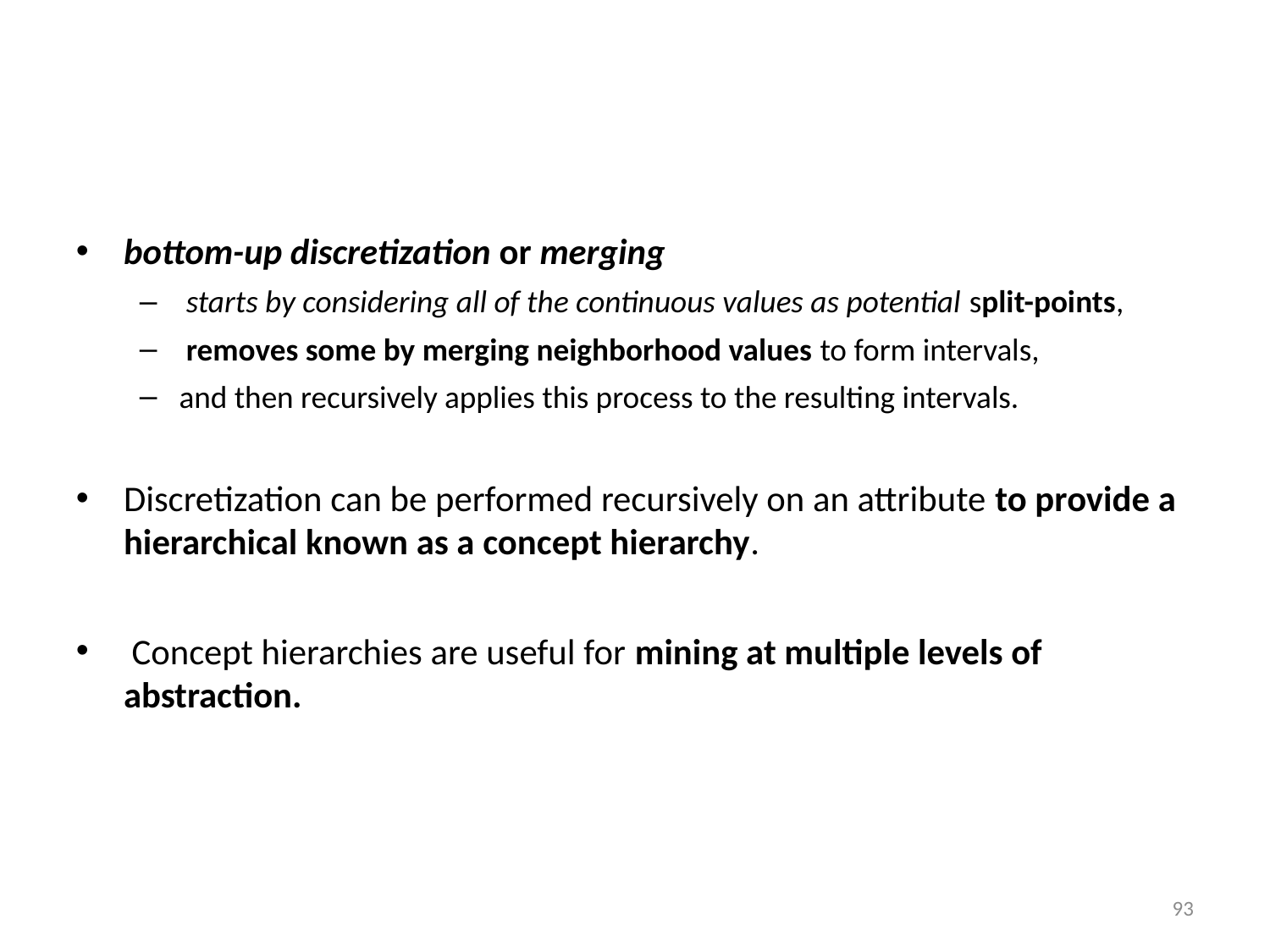

bottom-up discretization or merging
 starts by considering all of the continuous values as potential split-points,
 removes some by merging neighborhood values to form intervals,
and then recursively applies this process to the resulting intervals.

Discretization can be performed recursively on an attribute to provide a hierarchical known as a concept hierarchy.

 Concept hierarchies are useful for mining at multiple levels of abstraction.

93